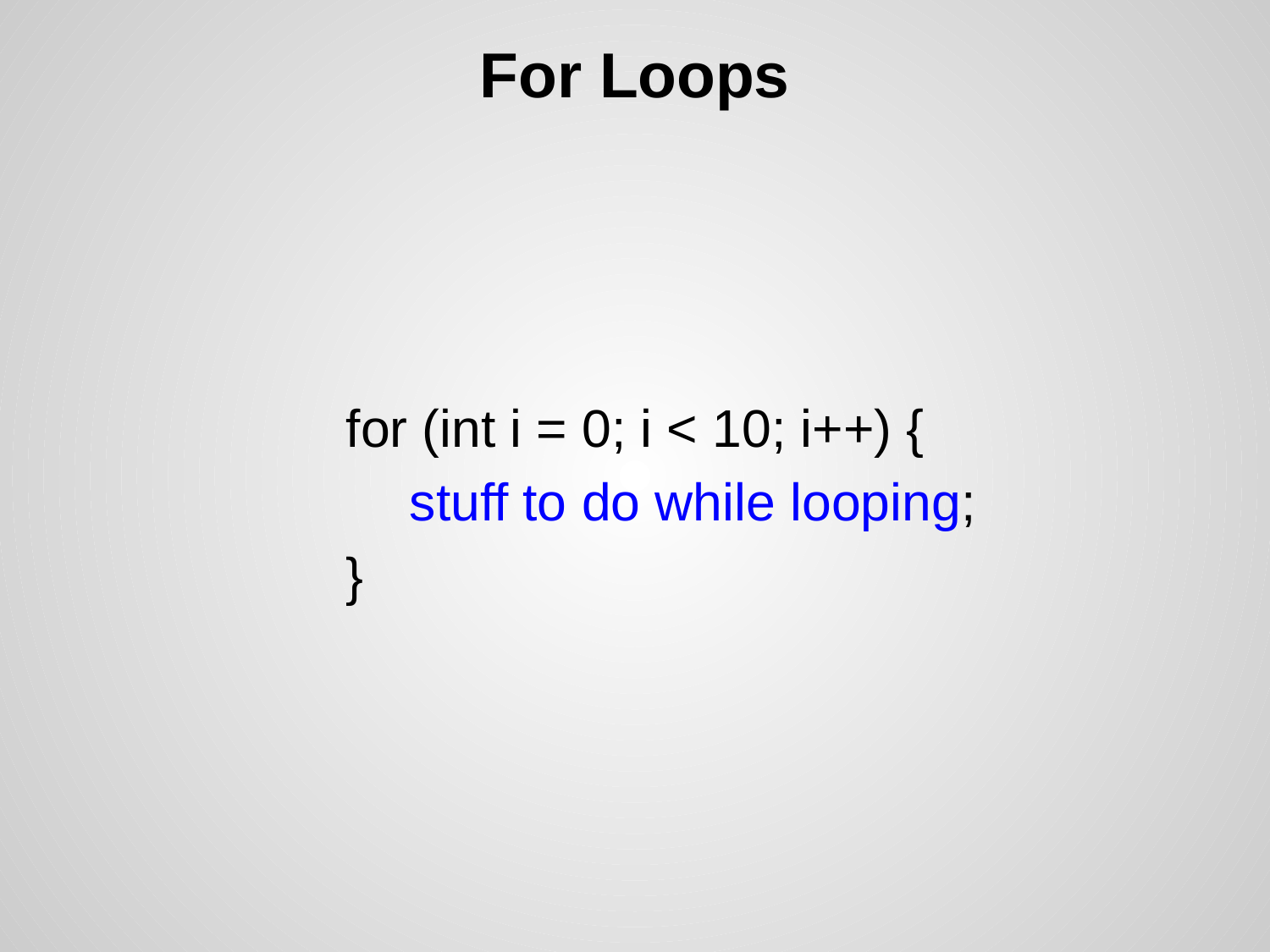

# For Loops
for (int i = 0; i < 10; i++) {
stuff to do while looping;
}